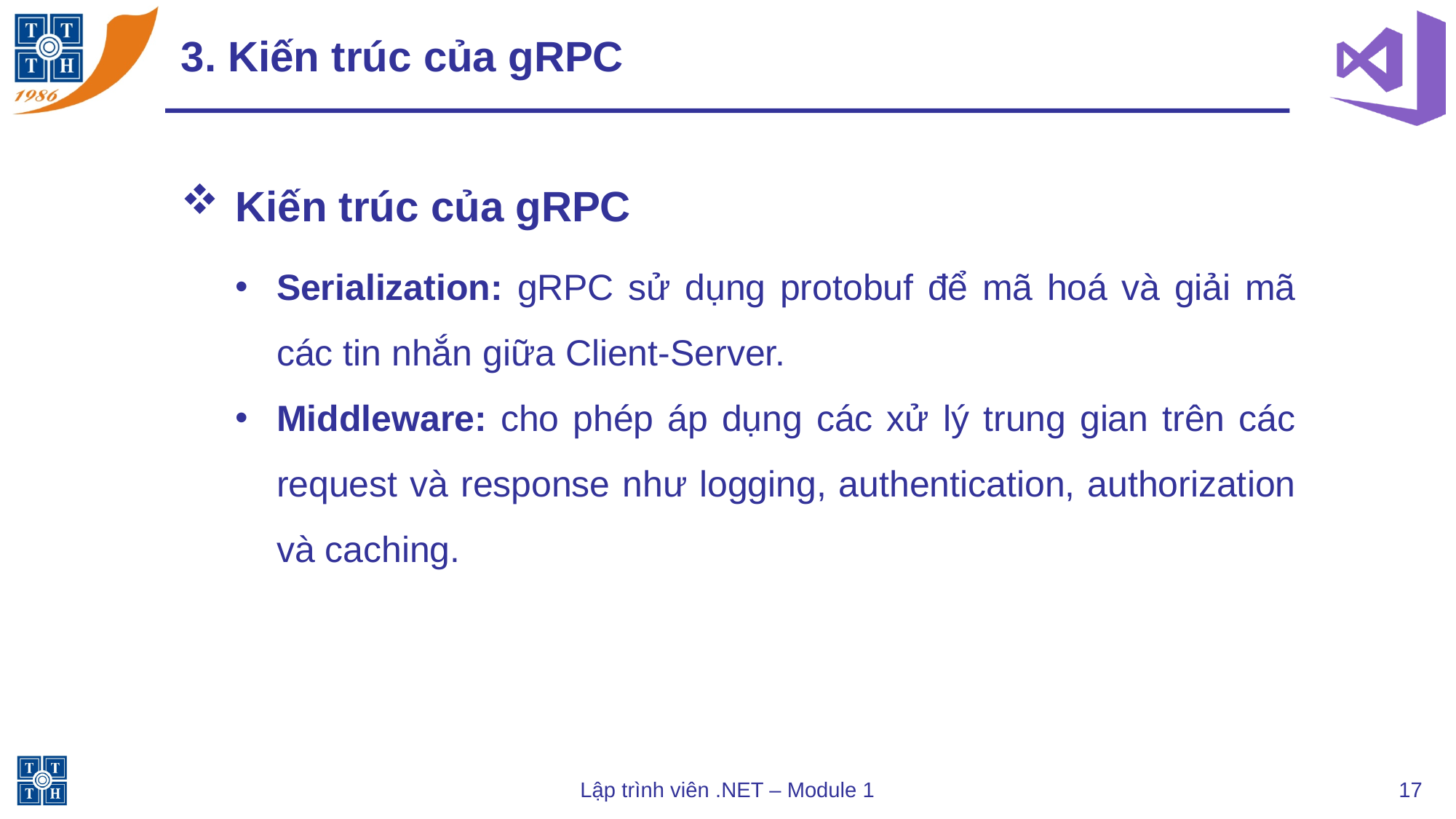

# 3. Kiến trúc của gRPC
Kiến trúc của gRPC
Serialization: gRPC sử dụng protobuf để mã hoá và giải mã các tin nhắn giữa Client-Server.
Middleware: cho phép áp dụng các xử lý trung gian trên các request và response như logging, authentication, authorization và caching.